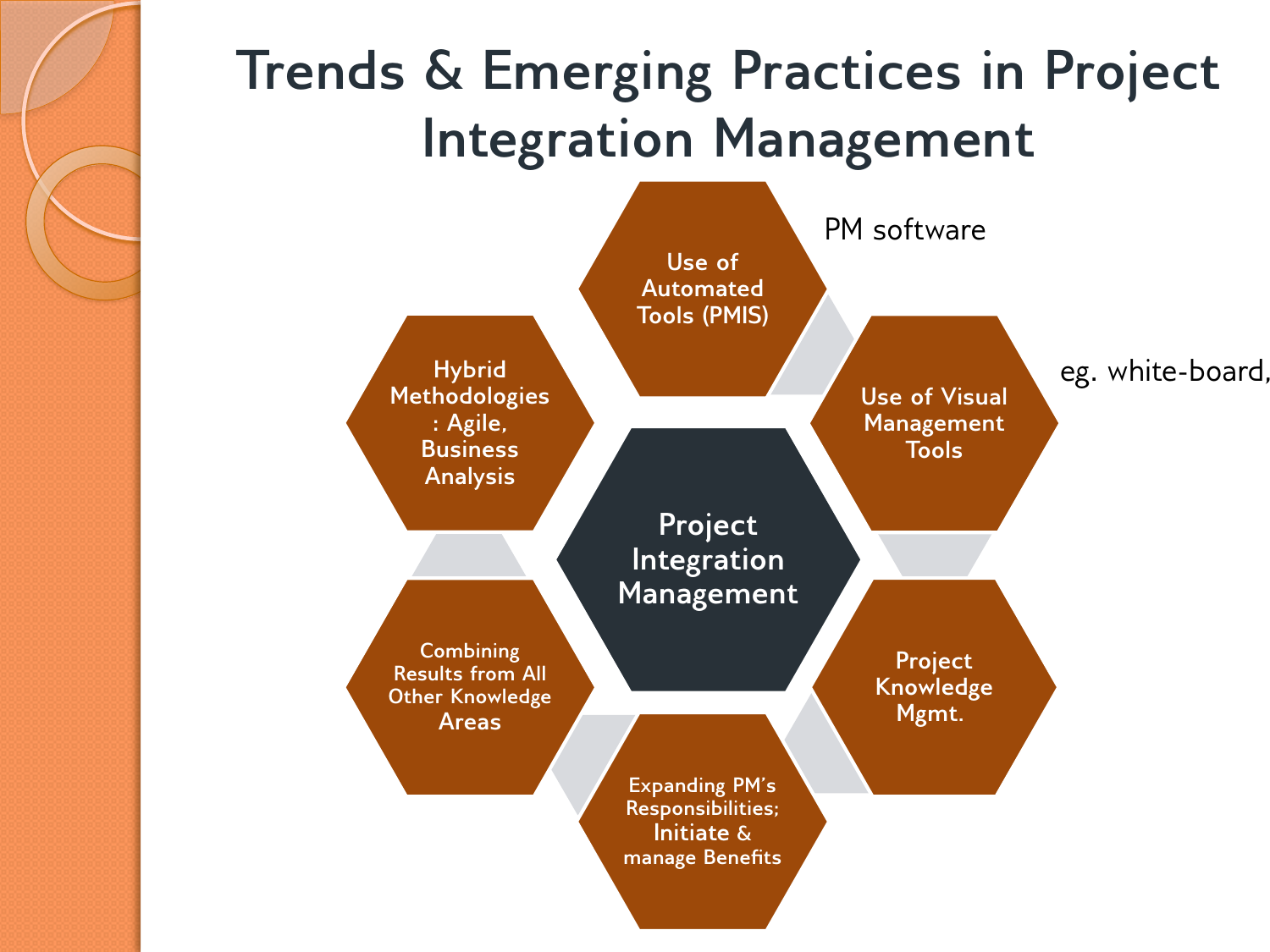

# Trends & Emerging Practices in Project Integration Management
Use of Automated Tools (PMIS)

Hybrid Methodologies: Agile, Business Analysis
Use of Visual Management Tools
Project Integration Management

Project Knowledge Mgmt.
Combining Results from All Other Knowledge Areas

Expanding PM’s Responsibilities; Initiate & manage Benefits

PM software
eg. white-board, sticky notes